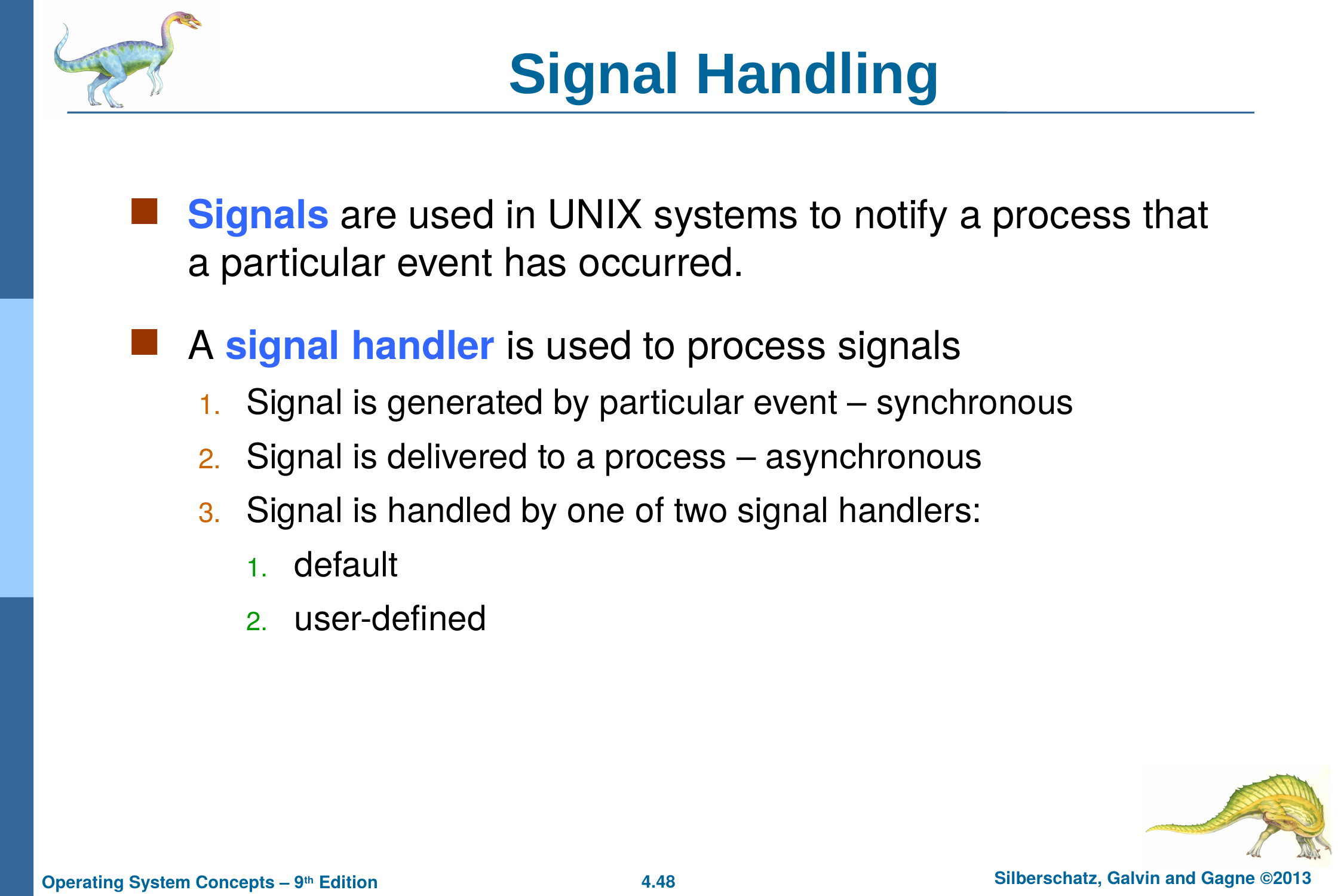

# Signal Handling
Signals are used in UNIX systems to notify a process that a particular event has occurred.

A signal handler is used to process signals
Signal is generated by particular event – synchronous
Signal is delivered to a process – asynchronous
Signal is handled by one of two signal handlers:
default
user-defined